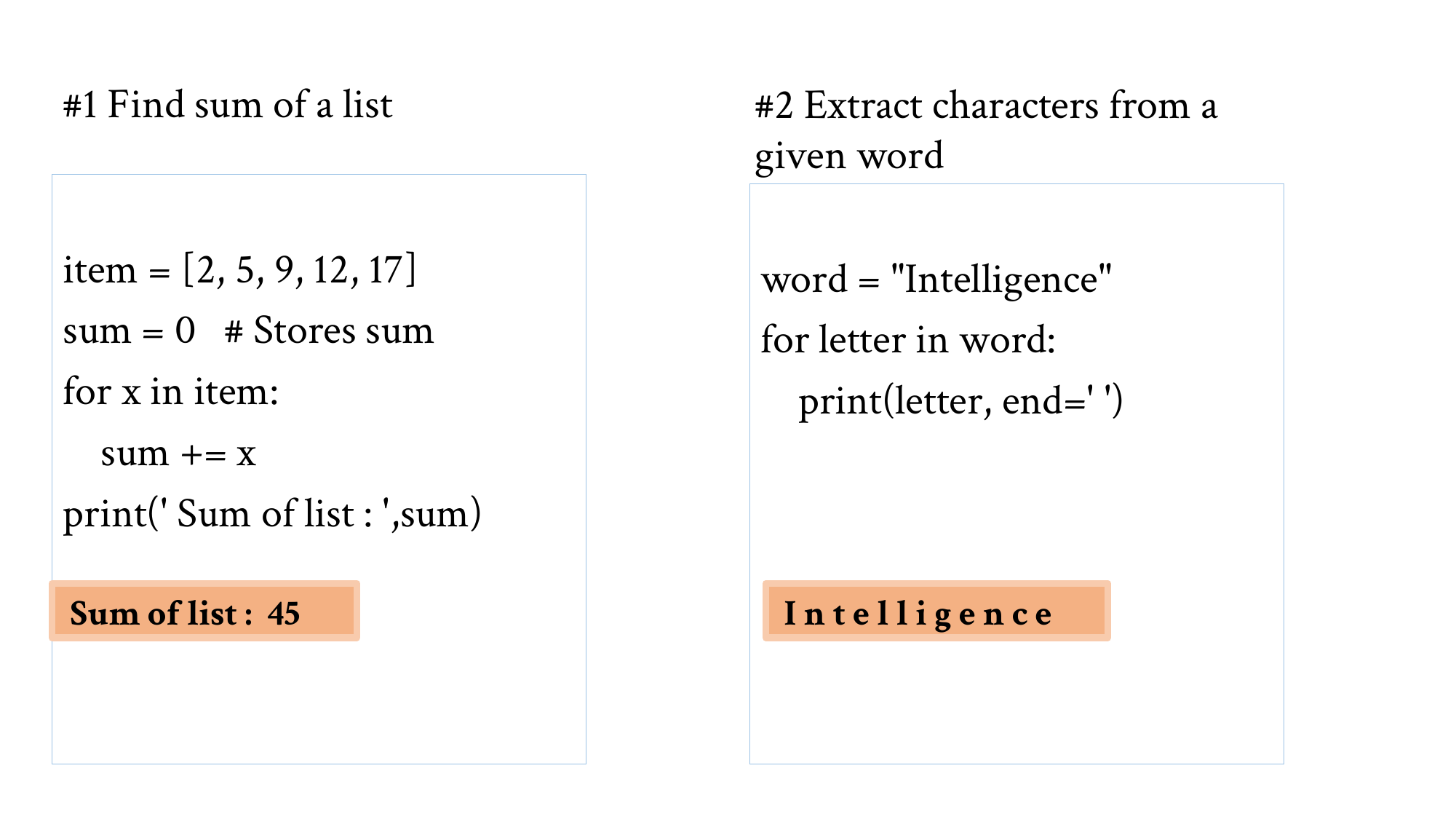

#1 Find sum of a list

#2 Extract characters from a given word

item = [2, 5, 9, 12, 17]
sum = 0   # Stores sum
for x in item:
    sum += x
print(' Sum of list : ',sum)

word = "Intelligence"
for letter in word:
    print(letter, end=' ')
 Sum of list :  45
 I n t e l l i g e n c e